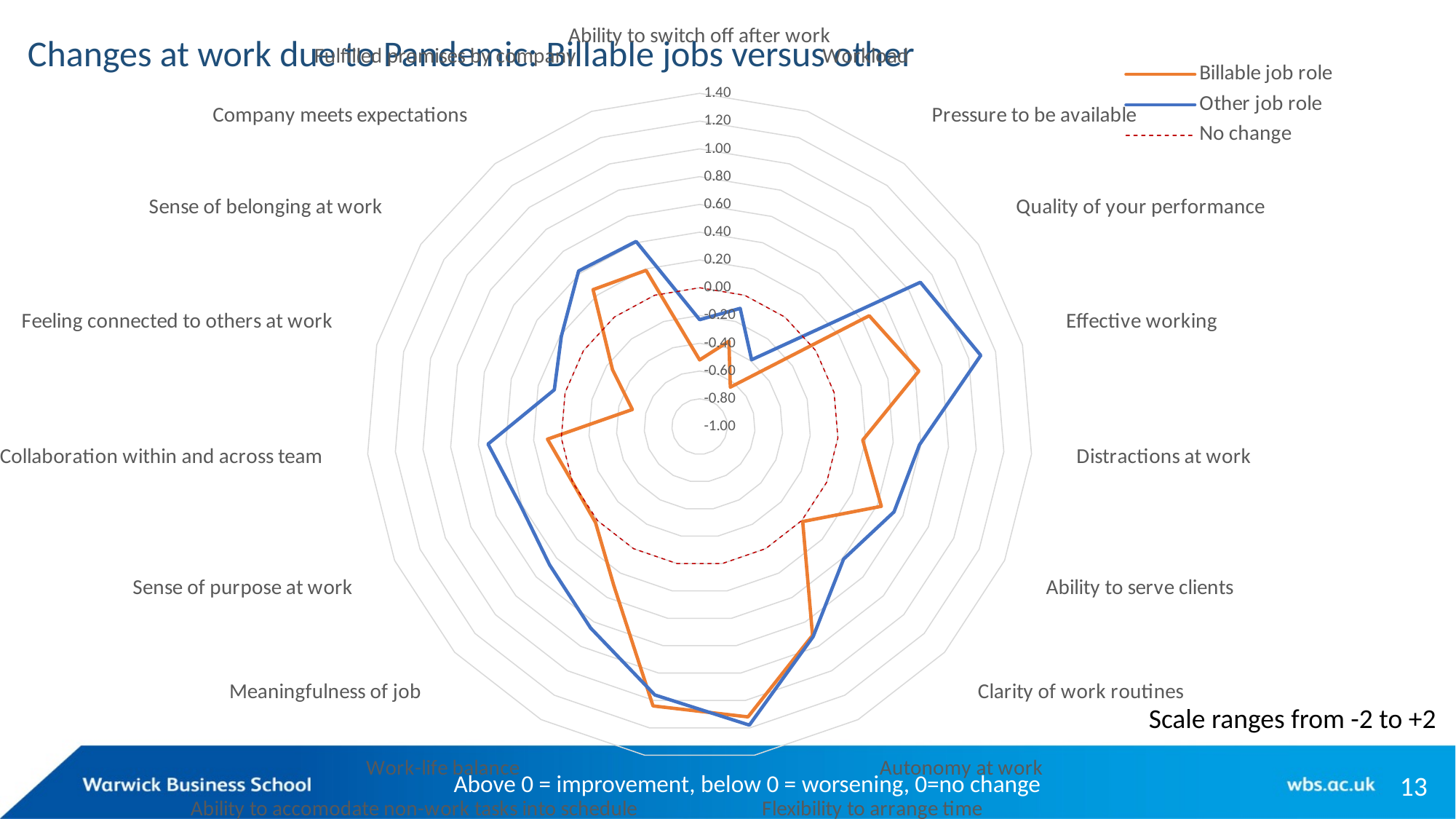

### Chart

| Category | Billable job role | Other job role | No change |
|---|---|---|---|
| Ability to switch off after work | -0.52 | -0.22999999999999998 | 0.0 |
| Workload | -0.3500000000000001 | -0.10000000000000009 | 0.0 |
| Pressure to be available | -0.6400000000000001 | -0.3900000000000001 | 0.0 |
| Quality of your performance | 0.45999999999999996 | 0.8999999999999999 | 0.0 |
| Effective working | 0.6299999999999999 | 1.0899999999999999 | 0.0 |
| Distractions at work | 0.18000000000000016 | 0.5899999999999999 | 0.0 |
| Ability to serve clients | 0.43000000000000016 | 0.5299999999999998 | 0.0 |
| Clarity of work routines | 0.009999999999999787 | 0.41000000000000014 | 0.0 |
| Autonomy at work | 0.71 | 0.7200000000000002 | 0.0 |
| Flexibility to arrange time | 1.12 | 1.1799999999999997 | 0.0 |
| Ability to accomodate non-work tasks into schedule | 1.04 | 0.96 | 0.0 |
| Work-life balance | 0.2999999999999998 | 0.6499999999999999 | 0.0 |
| Meaningfulness of job | 0.020000000000000018 | 0.4700000000000002 | 0.0 |
| Sense of purpose at work | 0.0 | 0.41000000000000014 | 0.0 |
| Collaboration within and across team | 0.10000000000000009 | 0.5299999999999998 | 0.0 |
| Feeling connected to others at work | -0.5 | 0.08000000000000007 | 0.0 |
| Sense of belonging at work | -0.25 | 0.18999999999999995 | 0.0 |
| Company meets expectations | 0.25 | 0.41999999999999993 | 0.0 |
| Fulfilled promises by company | 0.18999999999999995 | 0.41000000000000014 | 0.0 |
# Changes at work due to Pandemic: Billable jobs versus other
Scale ranges from -2 to +2
Above 0 = improvement, below 0 = worsening, 0=no change
13